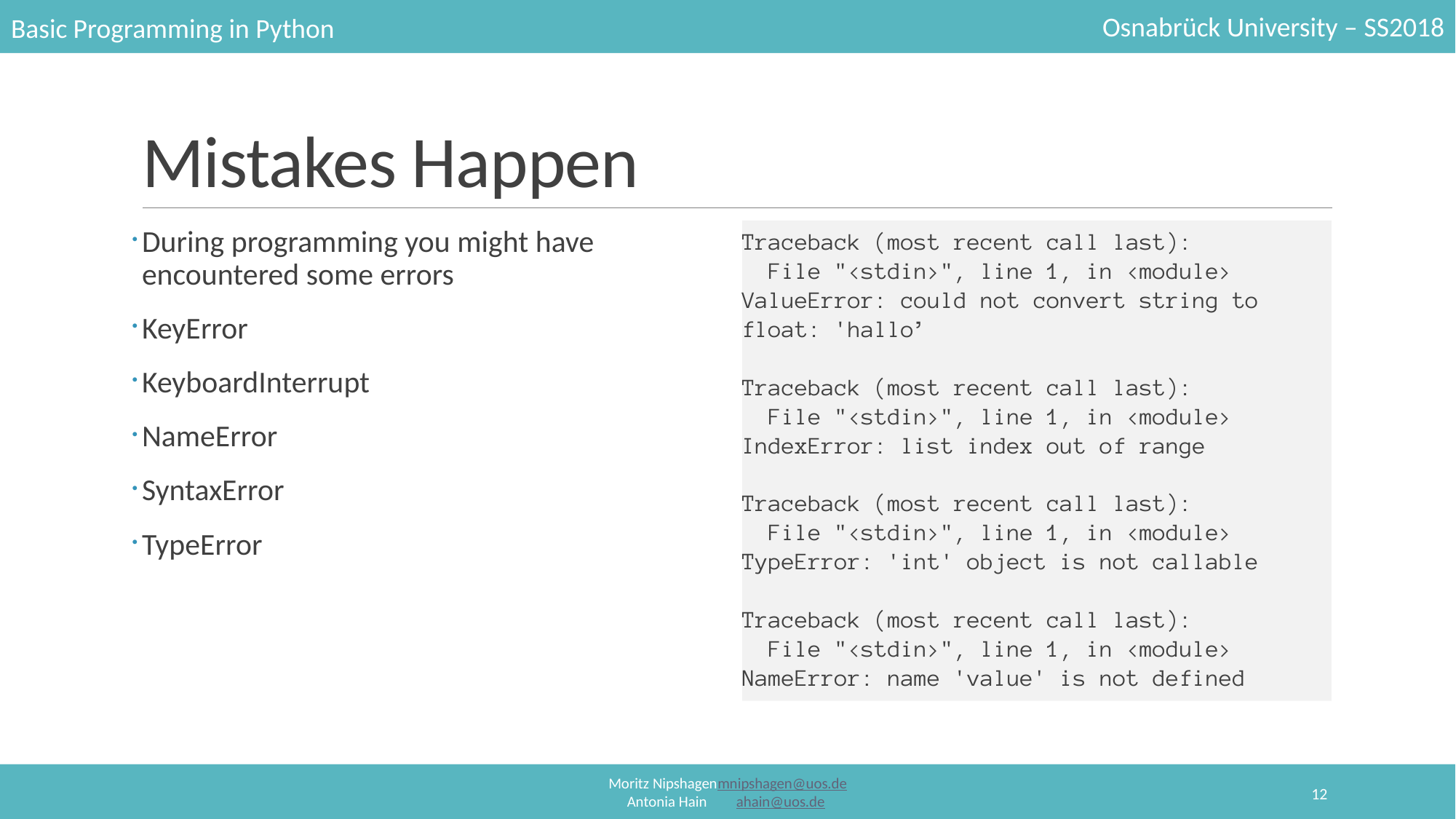

# Mistakes Happen
During programming you might have encountered some errors
KeyError
KeyboardInterrupt
NameError
SyntaxError
TypeError
Traceback (most recent call last):
  File "<stdin>", line 1, in <module>
ValueError: could not convert string to float: 'hallo’

Traceback (most recent call last):
  File "<stdin>", line 1, in <module>
IndexError: list index out of range

Traceback (most recent call last):
  File "<stdin>", line 1, in <module>
TypeError: 'int' object is not callable

Traceback (most recent call last):
  File "<stdin>", line 1, in <module>
NameError: name 'value' is not defined
12